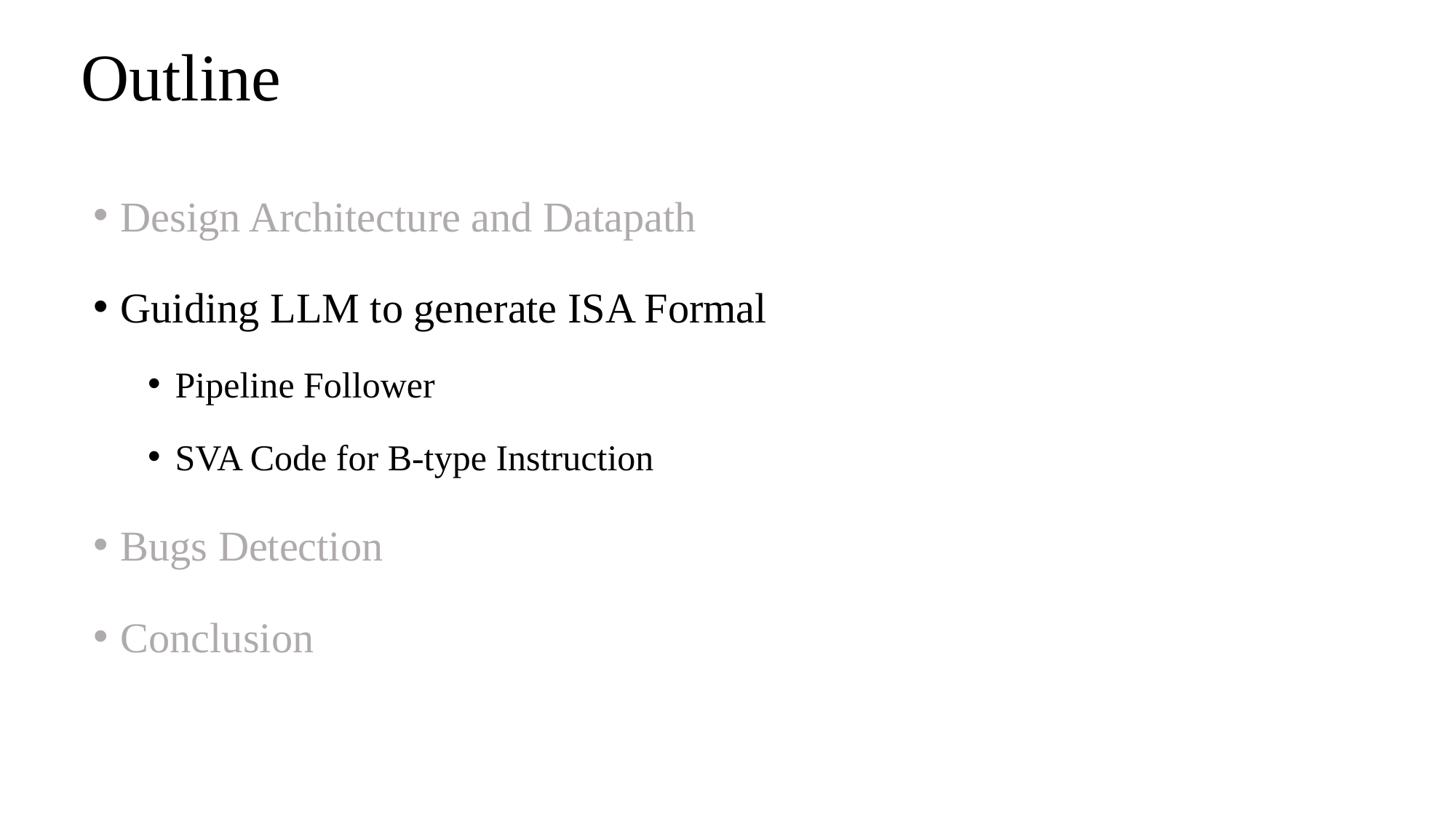

# Outline
Design Architecture and Datapath
Guiding LLM to generate ISA Formal
Pipeline Follower
SVA Code for B-type Instruction
Bugs Detection
Conclusion